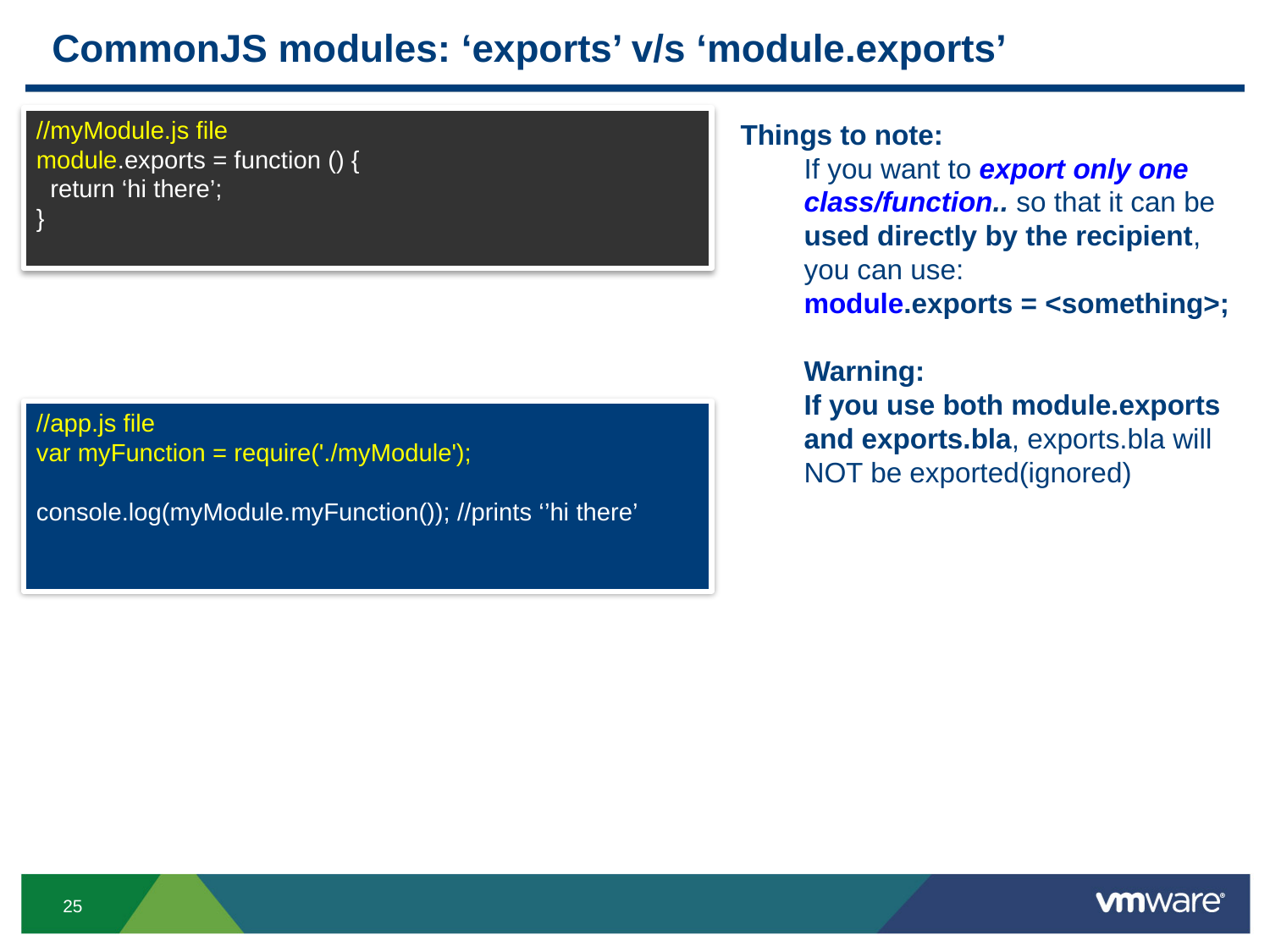

# CommonJS modules: ‘exports’ v/s ‘module.exports’
//myModule.js file
module.exports = function () {
  return ‘hi there’;
}

Things to note:
If you want to export only one class/function.. so that it can be used directly by the recipient, you can use:
module.exports = <something>;

Warning:
If you use both module.exports and exports.bla, exports.bla will NOT be exported(ignored)

//app.js file
var myFunction = require('./myModule');

console.log(myModule.myFunction()); //prints ‘’hi there’